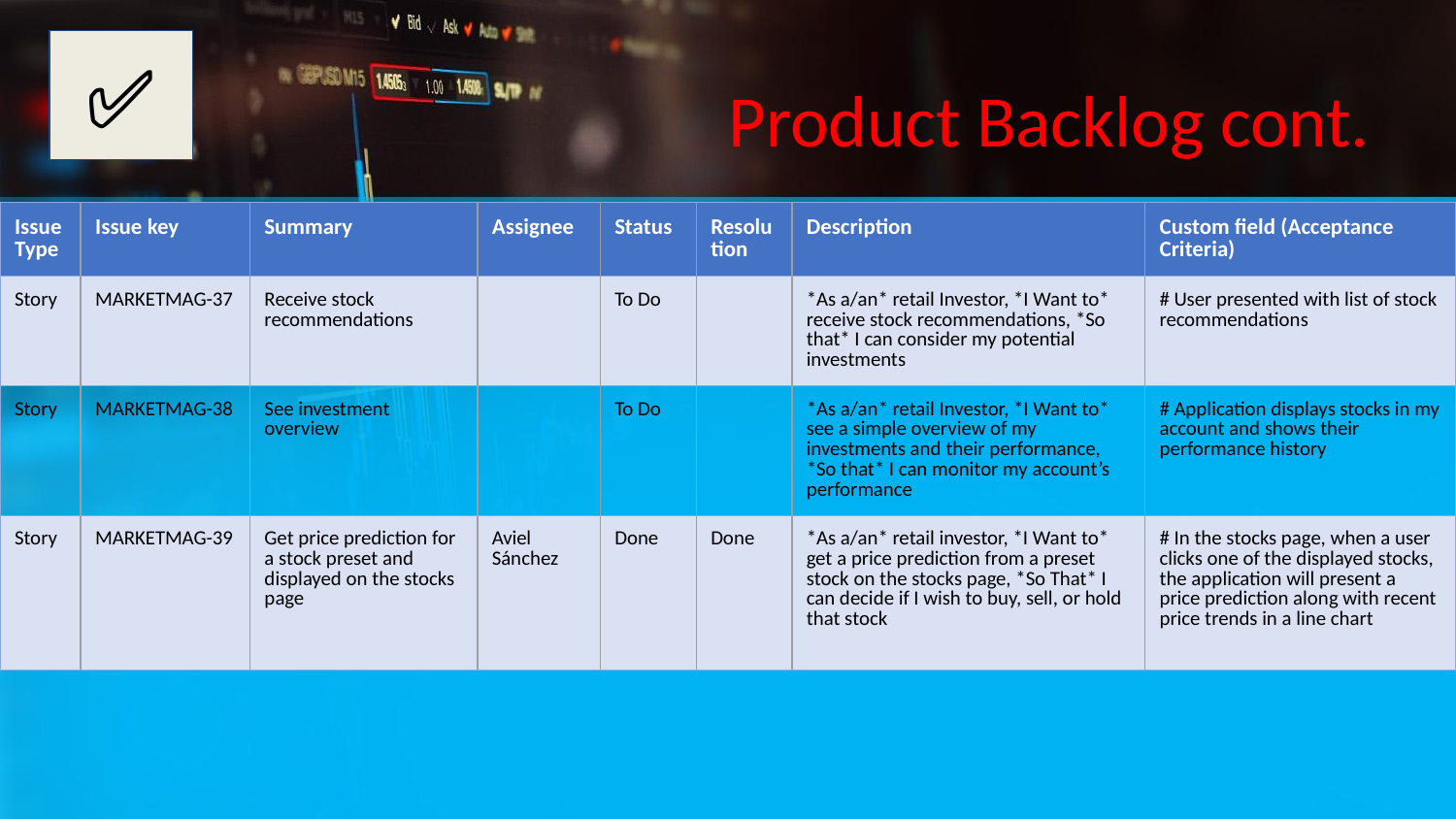

✅
# Product Backlog cont.
| Issue Type | Issue key | Summary | Assignee | Status | Resolution | Description | Custom field (Acceptance Criteria) |
| --- | --- | --- | --- | --- | --- | --- | --- |
| Story | MARKETMAG-37 | Receive stock recommendations |  | To Do |  | \*As a/an\* retail Investor, \*I Want to\* receive stock recommendations, \*So that\* I can consider my potential investments | # User presented with list of stock recommendations |
| Story | MARKETMAG-38 | See investment overview |  | To Do |  | \*As a/an\* retail Investor, \*I Want to\* see a simple overview of my investments and their performance, \*So that\* I can monitor my account’s performance | # Application displays stocks in my account and shows their performance history |
| Story | MARKETMAG-39 | Get price prediction for a stock preset and displayed on the stocks page | Aviel Sánchez | Done | Done | \*As a/an\* retail investor, \*I Want to\* get a price prediction from a preset stock on the stocks page, \*So That\* I can decide if I wish to buy, sell, or hold that stock | # In the stocks page, when a user clicks one of the displayed stocks, the application will present a price prediction along with recent price trends in a line chart |